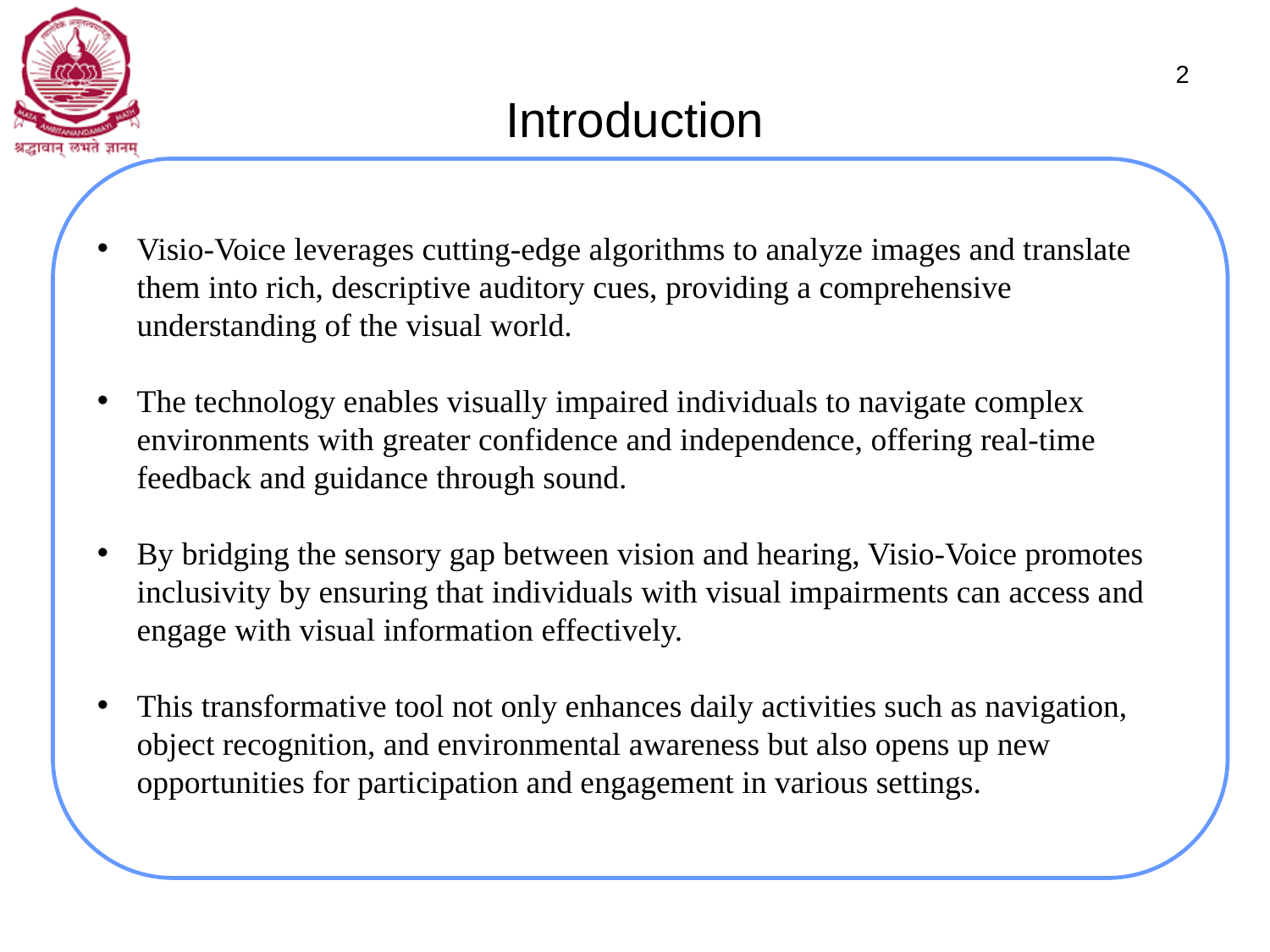

# Introduction
2
Visio-Voice leverages cutting-edge algorithms to analyze images and translate them into rich, descriptive auditory cues, providing a comprehensive understanding of the visual world.

The technology enables visually impaired individuals to navigate complex environments with greater confidence and independence, offering real-time feedback and guidance through sound.

By bridging the sensory gap between vision and hearing, Visio-Voice promotes inclusivity by ensuring that individuals with visual impairments can access and engage with visual information effectively.

This transformative tool not only enhances daily activities such as navigation, object recognition, and environmental awareness but also opens up new opportunities for participation and engagement in various settings.